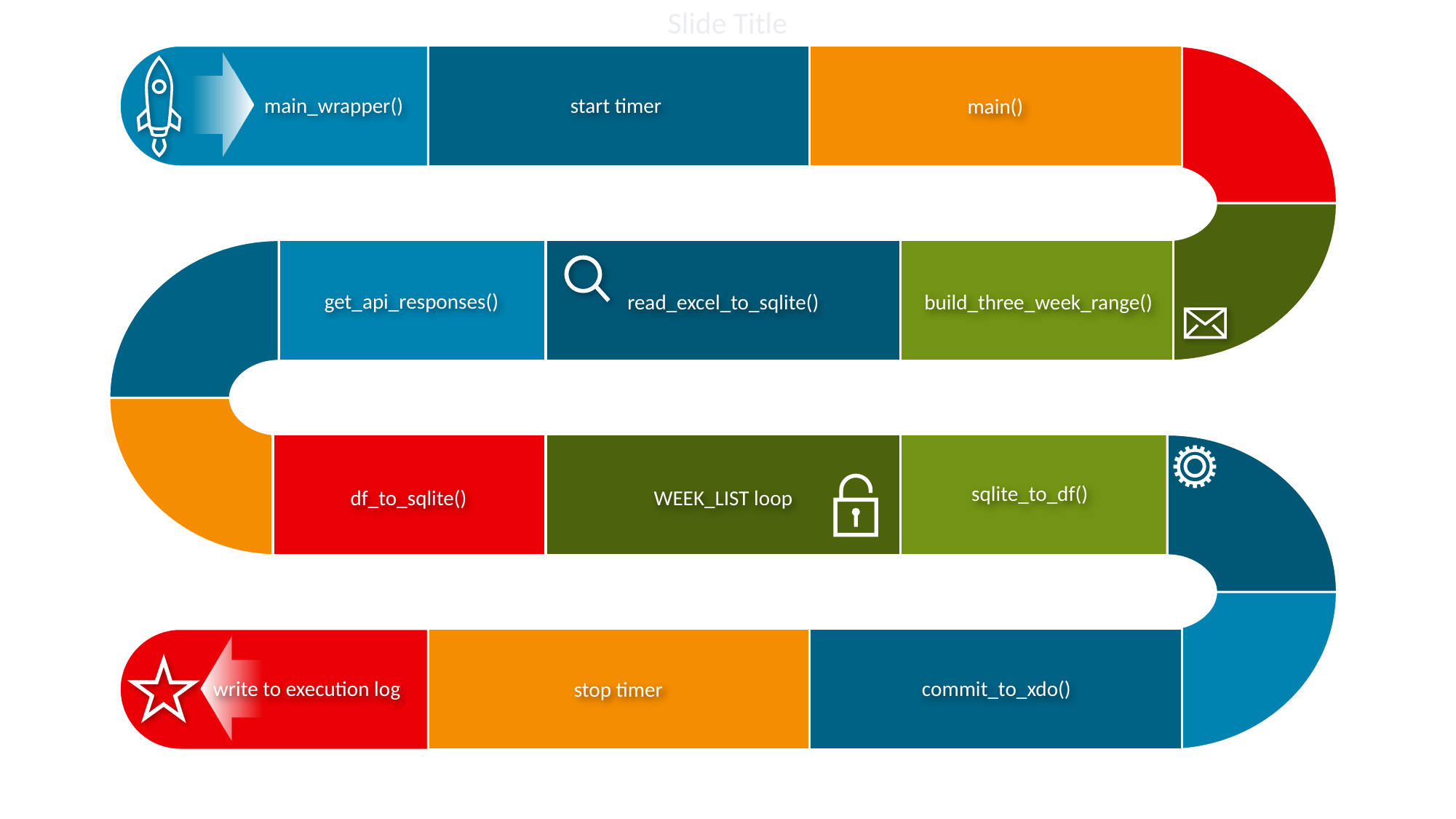

# Slide Title

main_wrapper()
start timer
main()

get_api_responses()
read_excel_to_sqlite()
build_three_week_range()

sqlite_to_df()
df_to_sqlite()
WEEK_LIST loop

write to execution log
commit_to_xdo()
stop timer